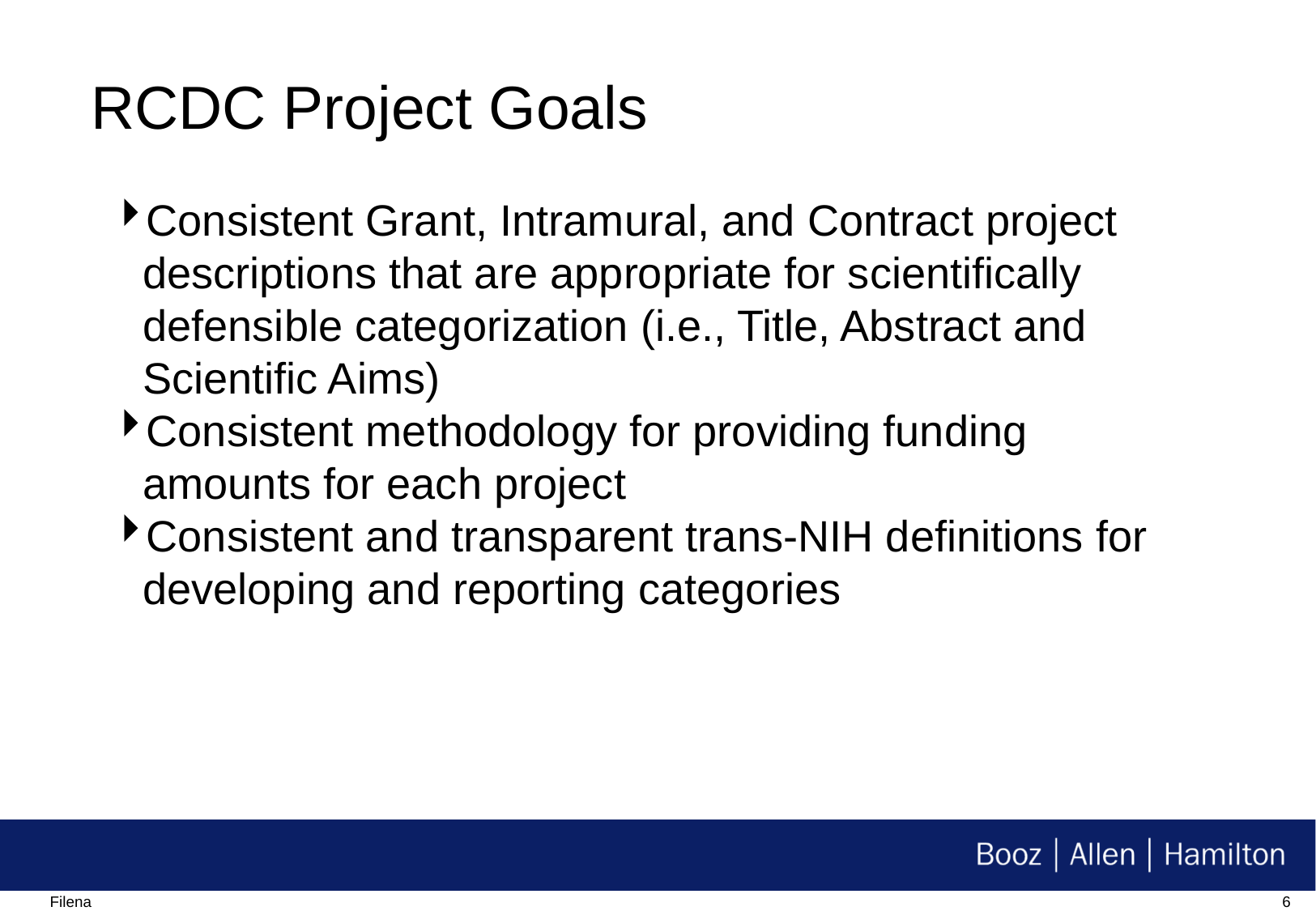

# RCDC Project Goals
Consistent Grant, Intramural, and Contract project descriptions that are appropriate for scientifically defensible categorization (i.e., Title, Abstract and Scientific Aims)
Consistent methodology for providing funding amounts for each project
Consistent and transparent trans-NIH definitions for developing and reporting categories
Filename/RPS Number